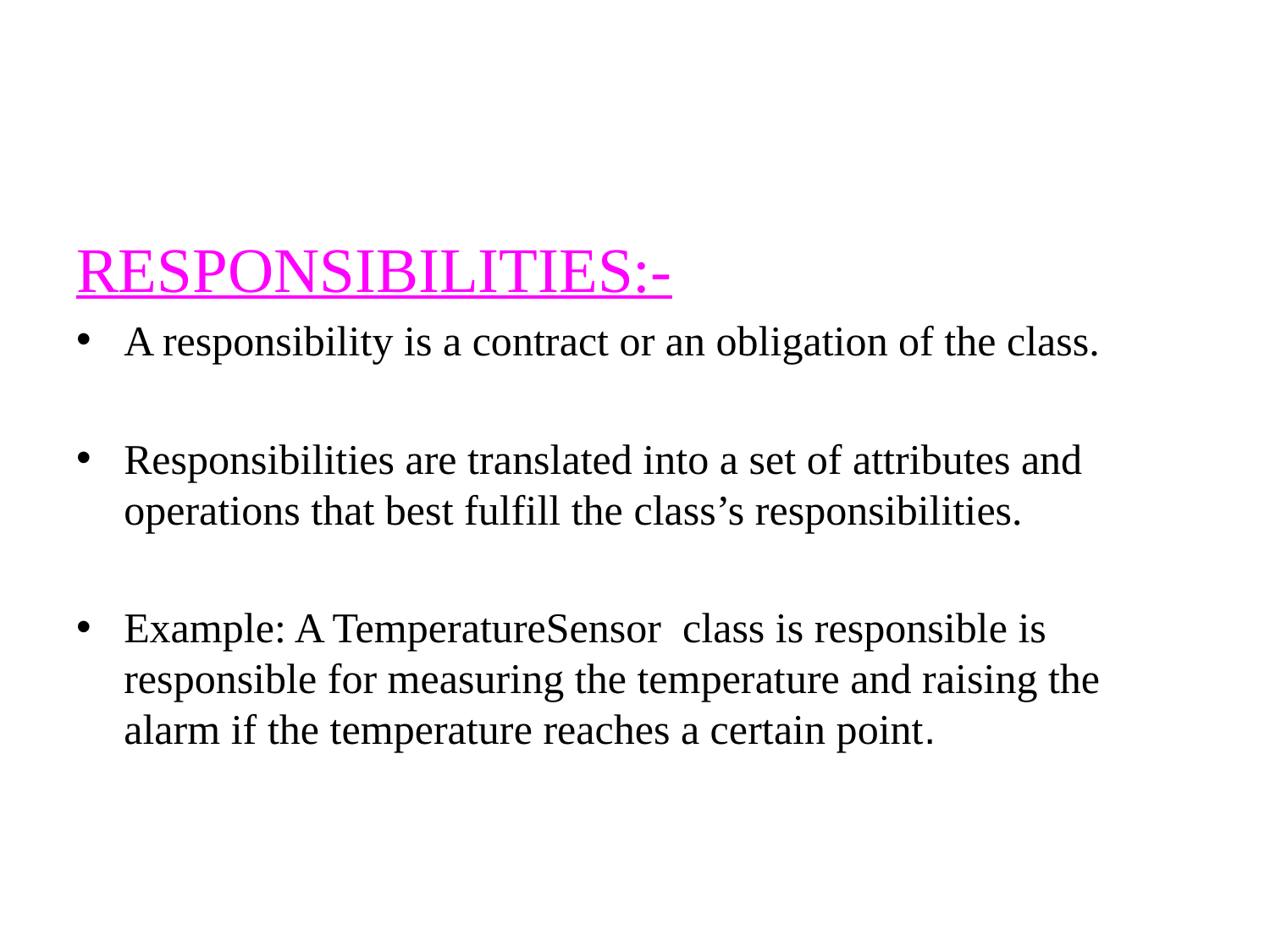

#
RESPONSIBILITIES:-
A responsibility is a contract or an obligation of the class.

Responsibilities are translated into a set of attributes and operations that best fulfill the class’s responsibilities.

Example: A TemperatureSensor  class is responsible is responsible for measuring the temperature and raising the alarm if the temperature reaches a certain point.